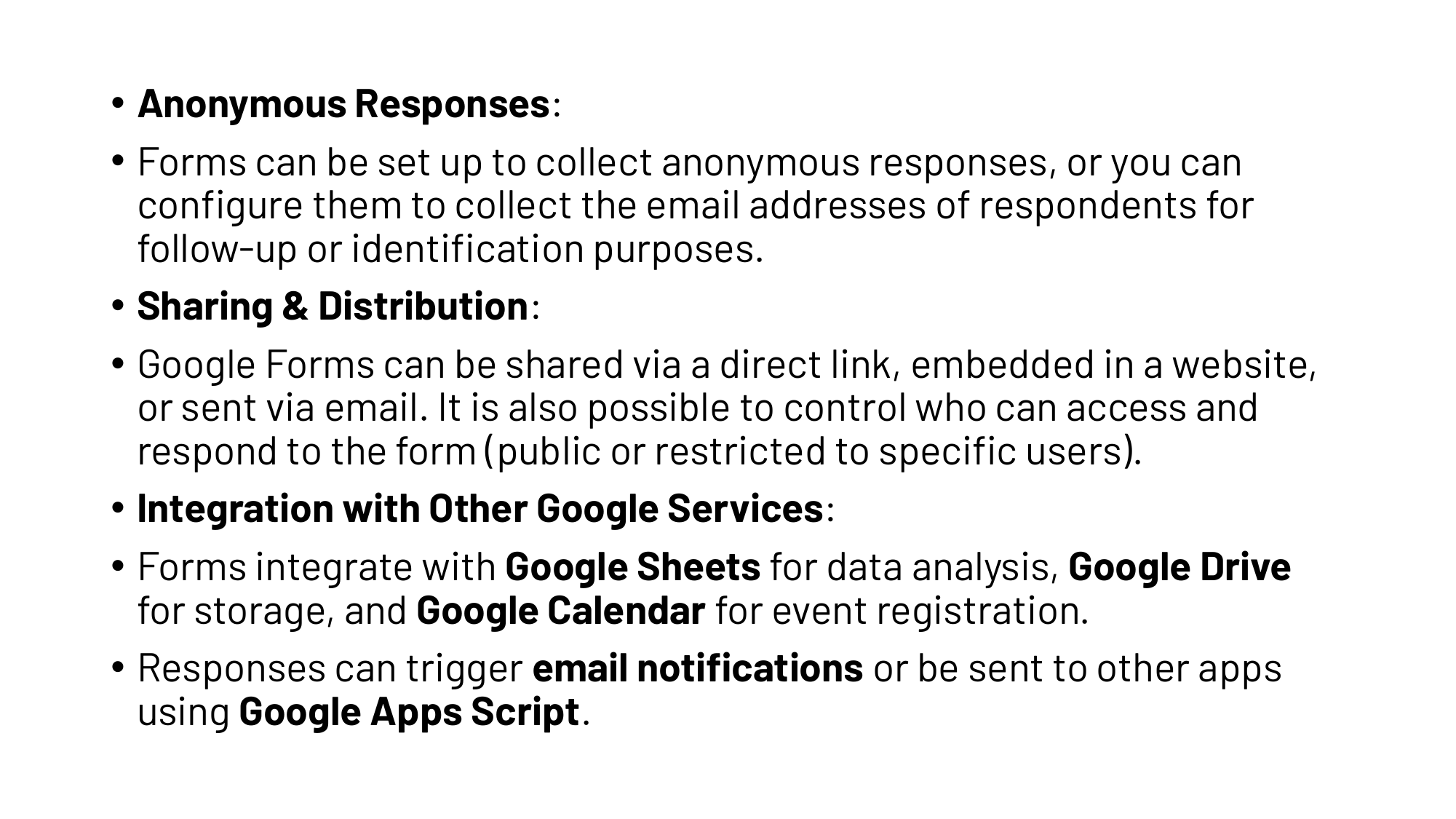

Anonymous Responses:
Forms can be set up to collect anonymous responses, or you can configure them to collect the email addresses of respondents for follow-up or identification purposes.
Sharing & Distribution:
Google Forms can be shared via a direct link, embedded in a website, or sent via email. It is also possible to control who can access and respond to the form (public or restricted to specific users).
Integration with Other Google Services:
Forms integrate with Google Sheets for data analysis, Google Drive for storage, and Google Calendar for event registration.
Responses can trigger email notifications or be sent to other apps using Google Apps Script.